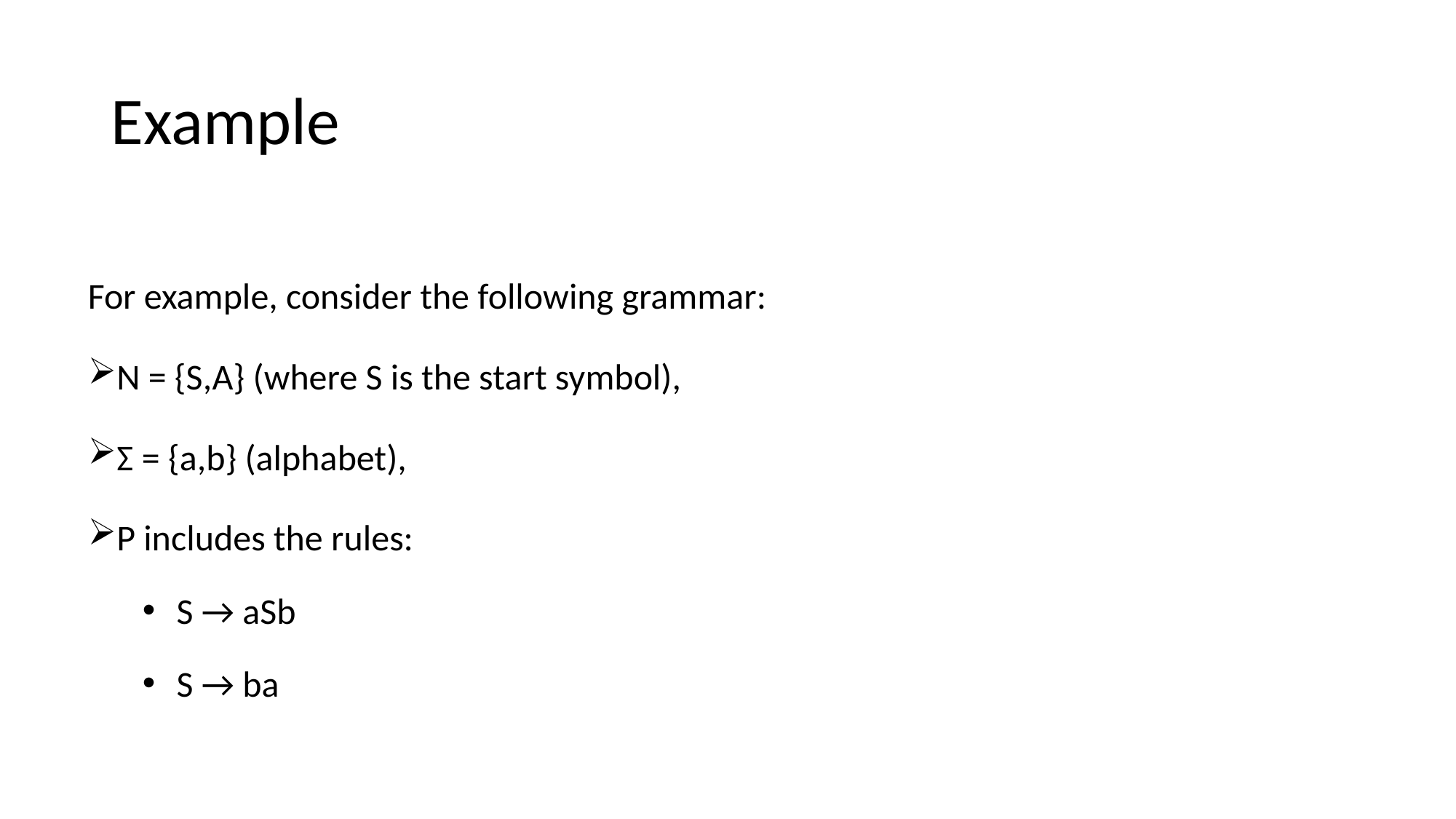

# Example
For example, consider the following grammar:
N = {S,A} (where S is the start symbol),
Σ = {a,b} (alphabet),
P includes the rules:
S → aSb
S → ba